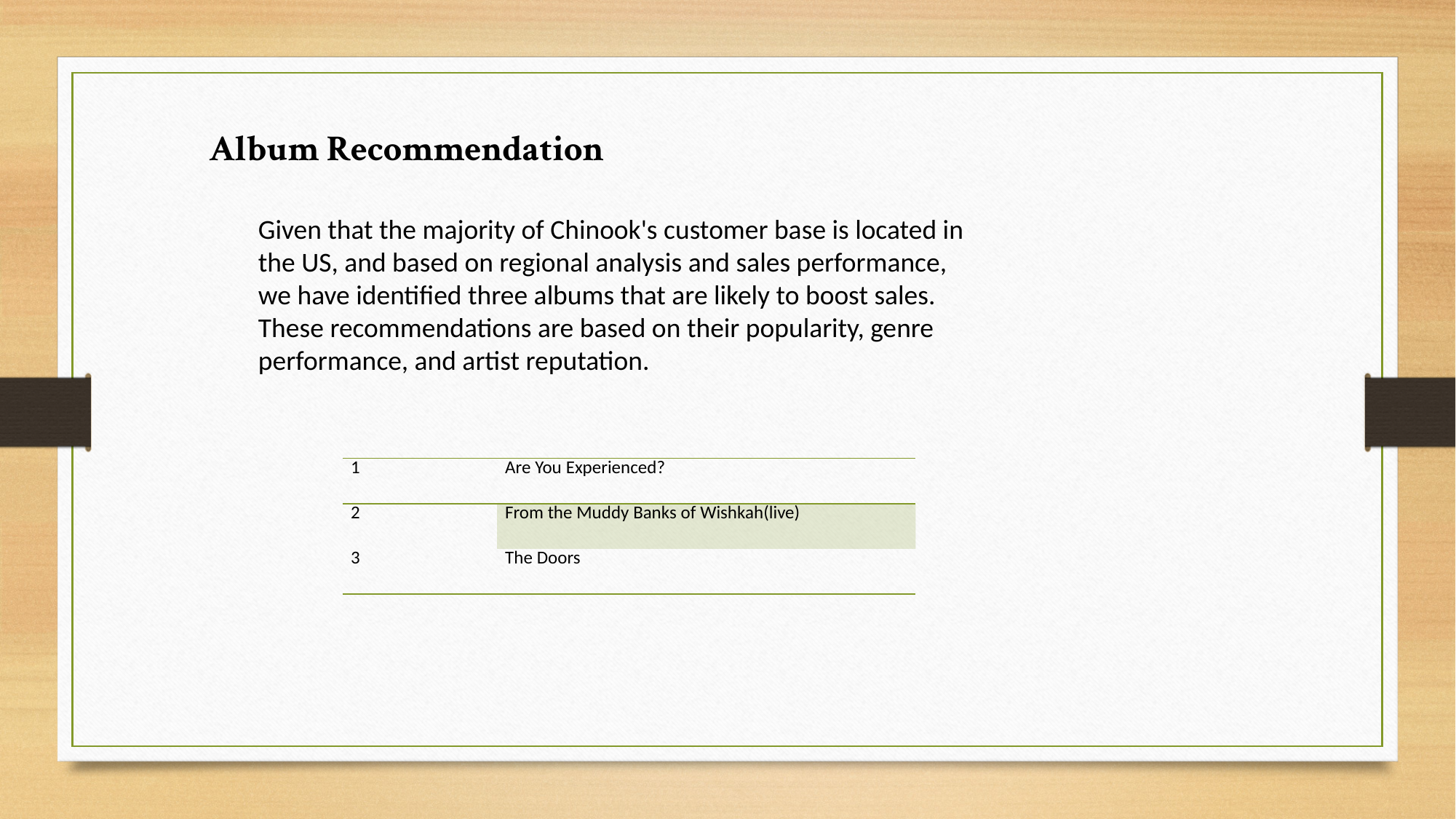

Album Recommendation
Given that the majority of Chinook's customer base is located in the US, and based on regional analysis and sales performance, we have identified three albums that are likely to boost sales. These recommendations are based on their popularity, genre performance, and artist reputation.
| 1 | Are You Experienced? |
| --- | --- |
| 2 | From the Muddy Banks of Wishkah(live) |
| 3 | The Doors |